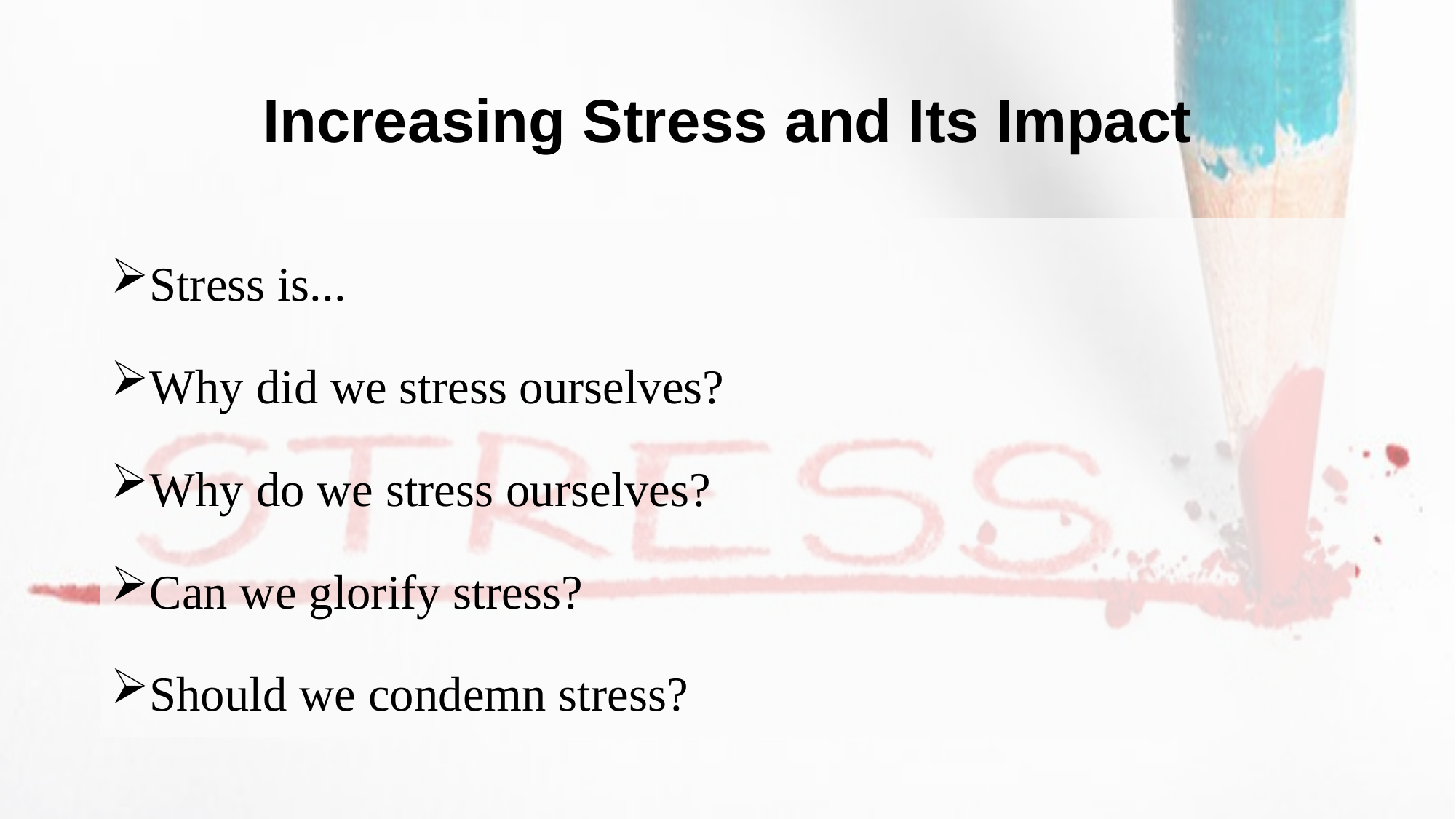

# Increasing Stress and Its Impact
Stress is...
Why did we stress ourselves?
Why do we stress ourselves?
Can we glorify stress?
Should we condemn stress?